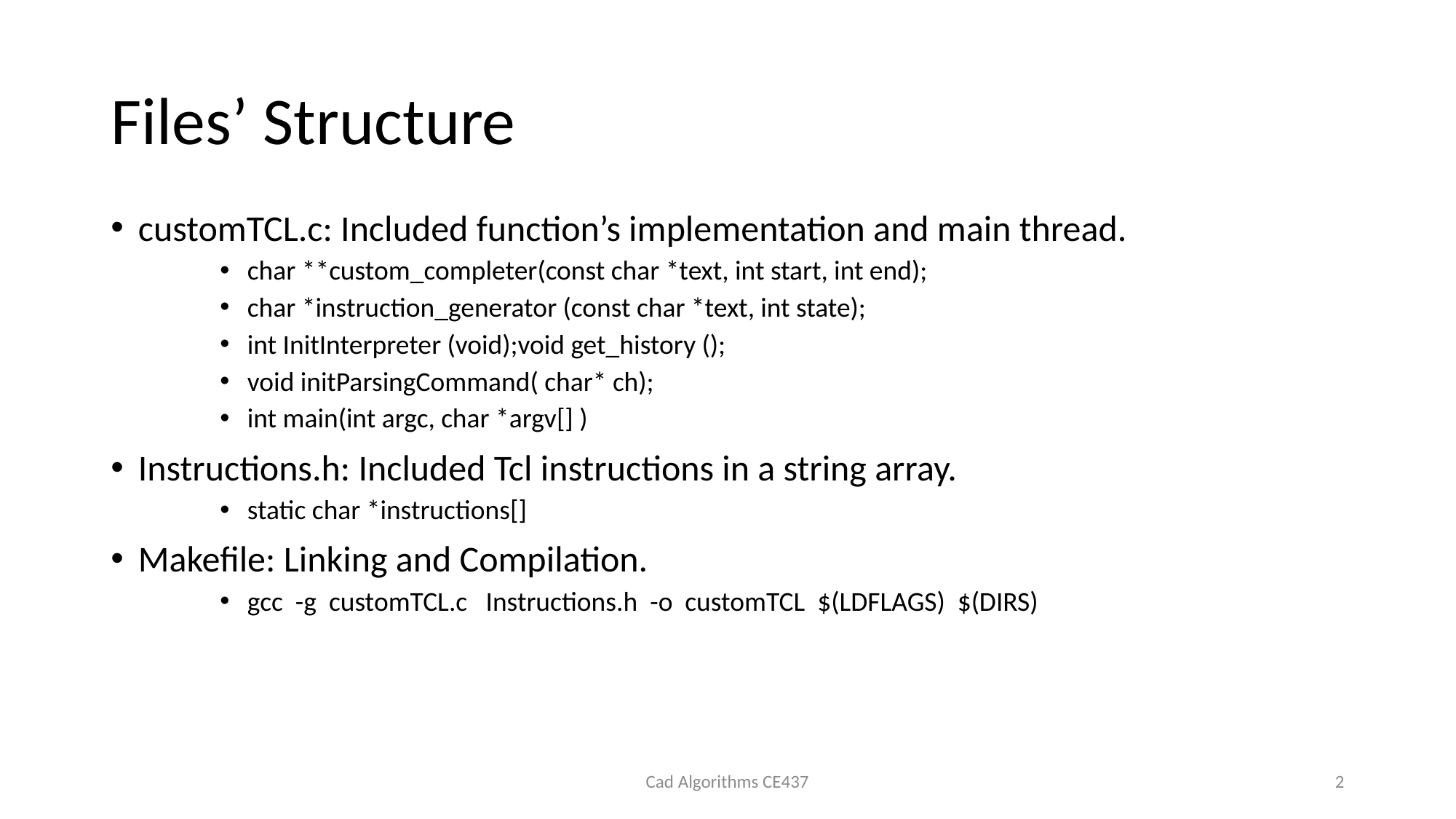

# Files’ Structure
customTCL.c: Included function’s implementation and main thread.
char **custom_completer(const char *text, int start, int end);
char *instruction_generator (const char *text, int state);
int InitInterpreter (void);void get_history ();
void initParsingCommand( char* ch);
int main(int argc, char *argv[] )
Instructions.h: Included Tcl instructions in a string array.
static char *instructions[]
Makefile: Linking and Compilation.
gcc  -g  customTCL.c   Instructions.h  -o  customTCL  $(LDFLAGS)  $(DIRS)
Cad Algorithms CE437
2